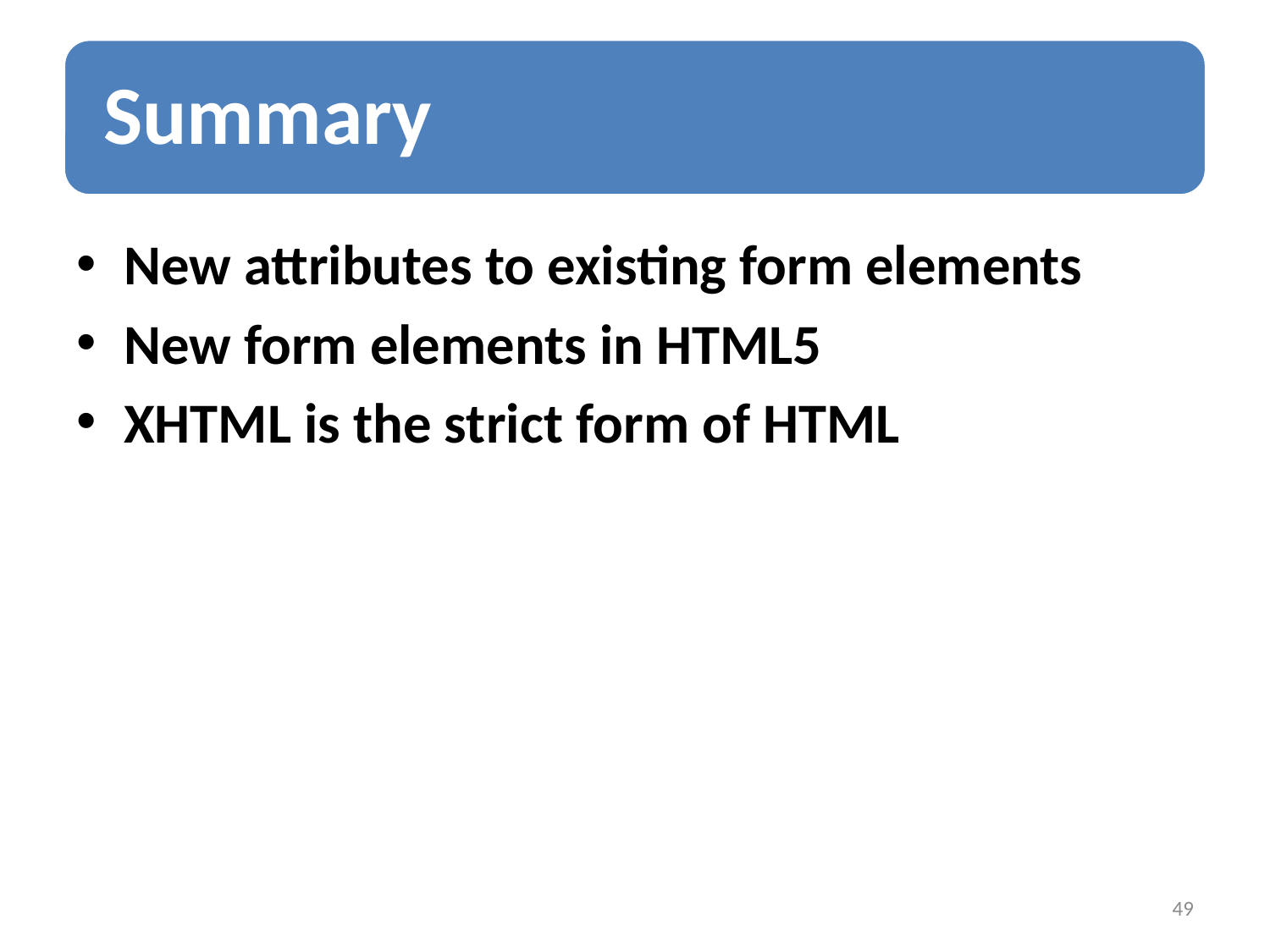

Summary
New attributes to existing form elements
New form elements in HTML5
XHTML is the strict form of HTML
49